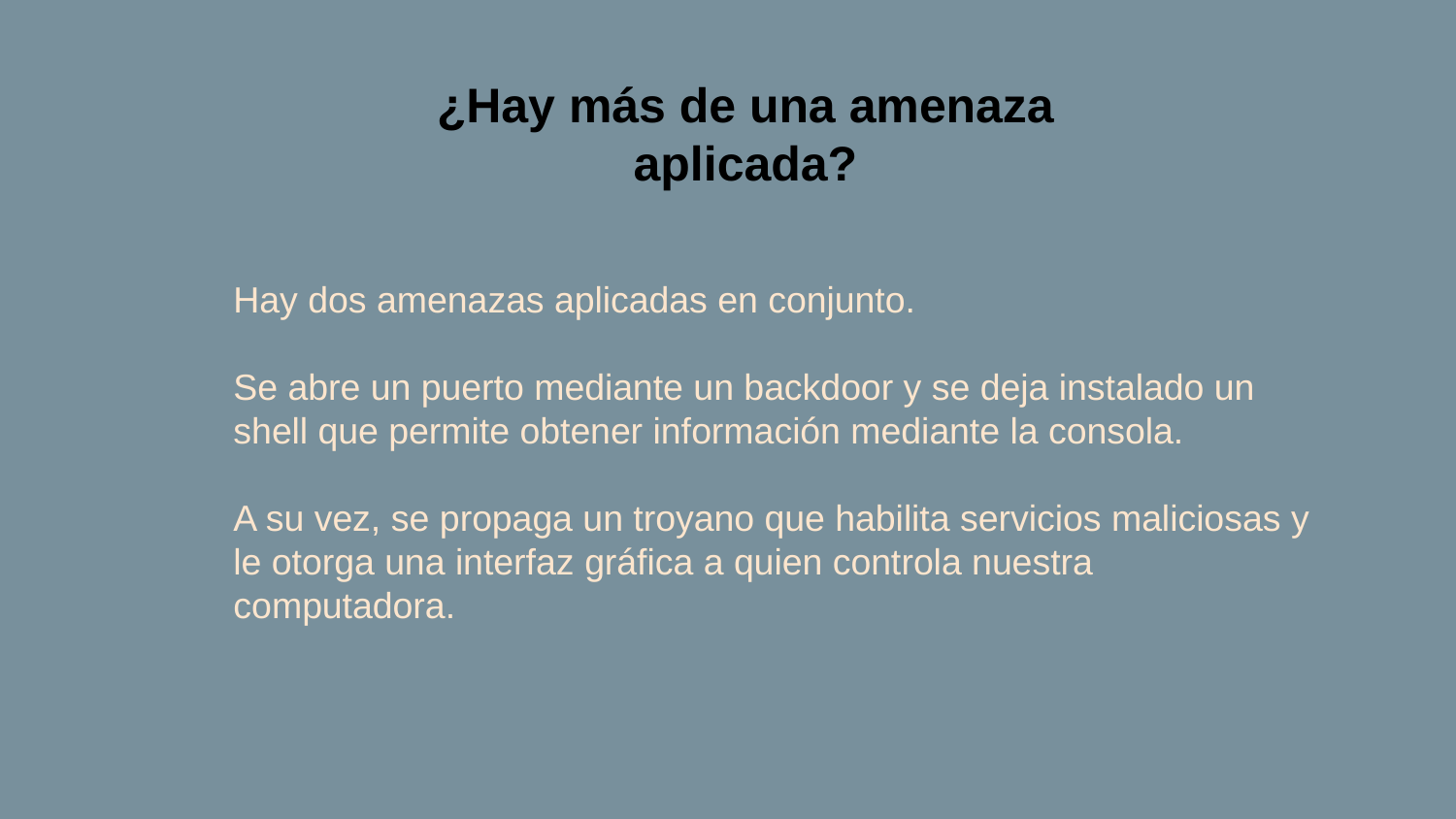

¿Hay más de una amenaza aplicada?
Hay dos amenazas aplicadas en conjunto.
Se abre un puerto mediante un backdoor y se deja instalado un shell que permite obtener información mediante la consola.
A su vez, se propaga un troyano que habilita servicios maliciosas y le otorga una interfaz gráfica a quien controla nuestra computadora.